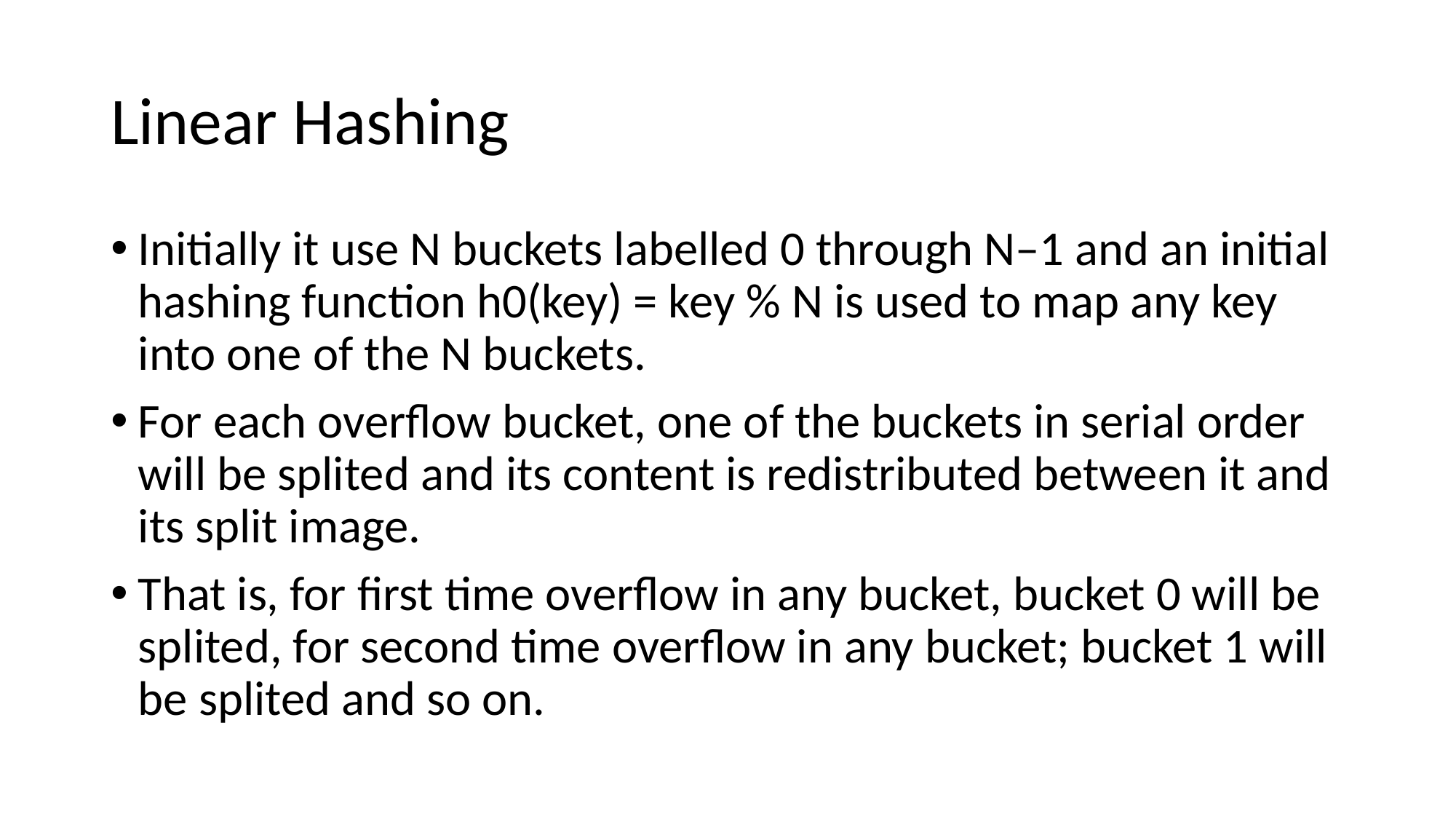

# Linear Hashing
Initially it use N buckets labelled 0 through N–1 and an initial hashing function h0(key) = key % N is used to map any key into one of the N buckets.
For each overflow bucket, one of the buckets in serial order will be splited and its content is redistributed between it and its split image.
That is, for first time overflow in any bucket, bucket 0 will be splited, for second time overflow in any bucket; bucket 1 will be splited and so on.